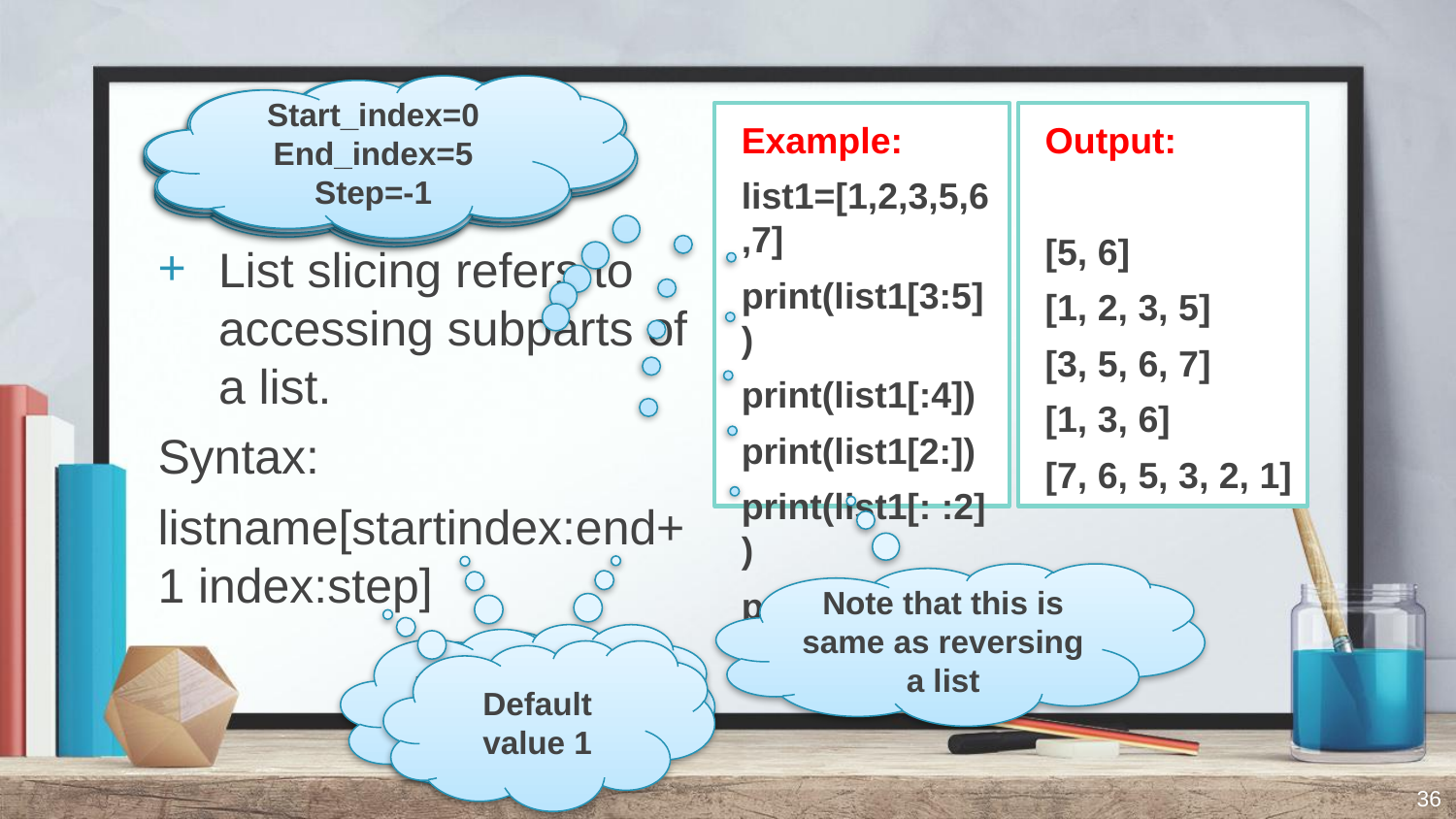

Start_index=0
End_index=5
Step=2
Start_index=0
End_index=5
Step=-1
Start_index=0
End_index=3
Start_index=2
End_index=5
Start_index=3
End_index=4
Output:

[5, 6]
[1, 2, 3, 5]
[3, 5, 6, 7]
[1, 3, 6]
[7, 6, 5, 3, 2, 1]
Example:
list1=[1,2,3,5,6,7]
print(list1[3:5])
print(list1[:4])
print(list1[2:])
print(list1[: :2])
print(list1[: :-1])

# List Slicing
List slicing refers to accessing subparts of a list.
Syntax:
listname[startindex:end+1 index:step]
Note that this is same as reversing a list
Default value end_index+1
Default value 0
Default value 1
36